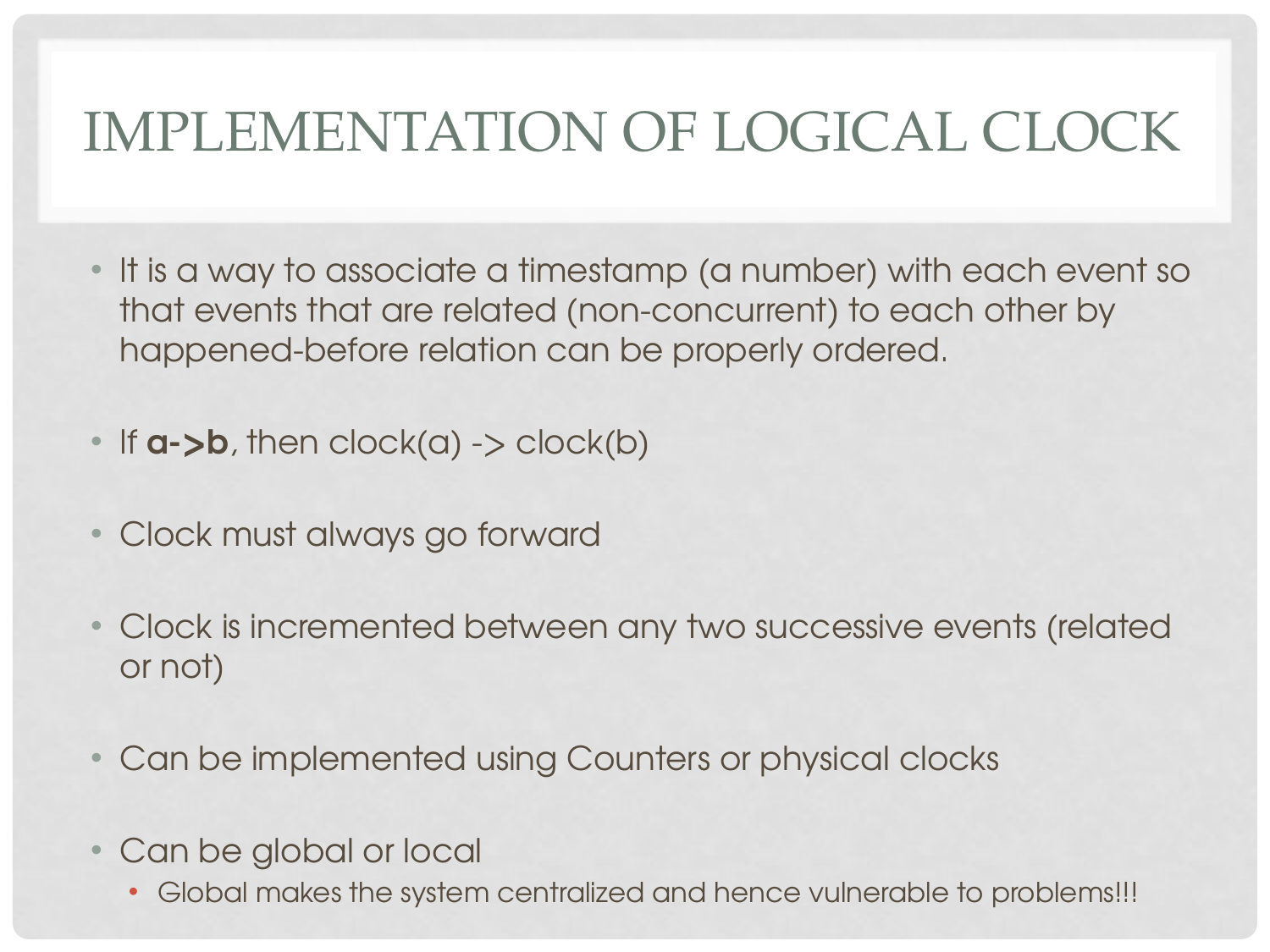

# Implementation of Logical Clock
It is a way to associate a timestamp (a number) with each event so that events that are related (non-concurrent) to each other by happened-before relation can be properly ordered.

If a->b, then clock(a) -> clock(b)

Clock must always go forward

Clock is incremented between any two successive events (related or not)

Can be implemented using Counters or physical clocks

Can be global or local
Global makes the system centralized and hence vulnerable to problems!!!